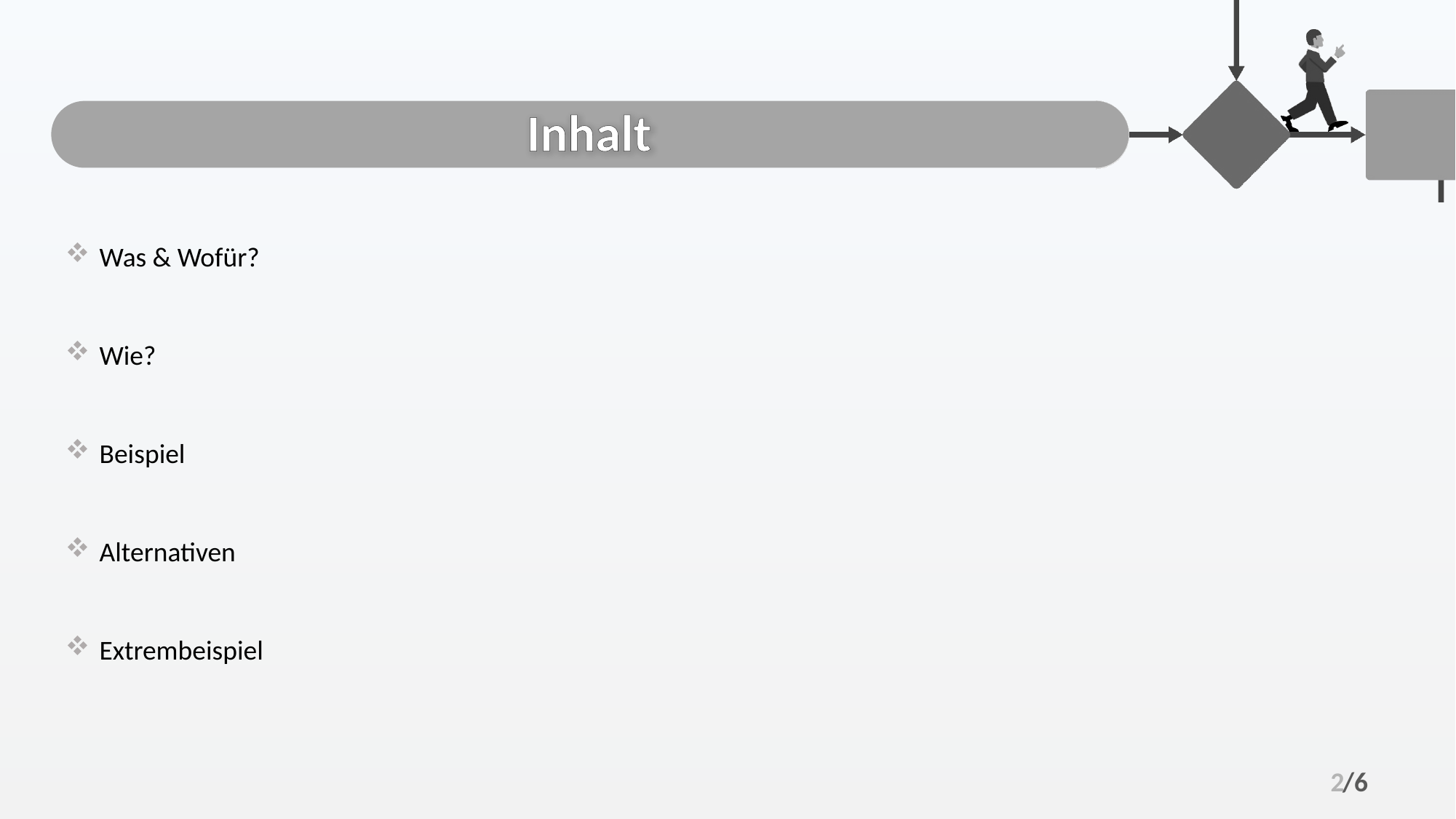

# Inhalt

Was & Wofür?

Wie?

Beispiel

Alternativen

Extrembeispiel

2